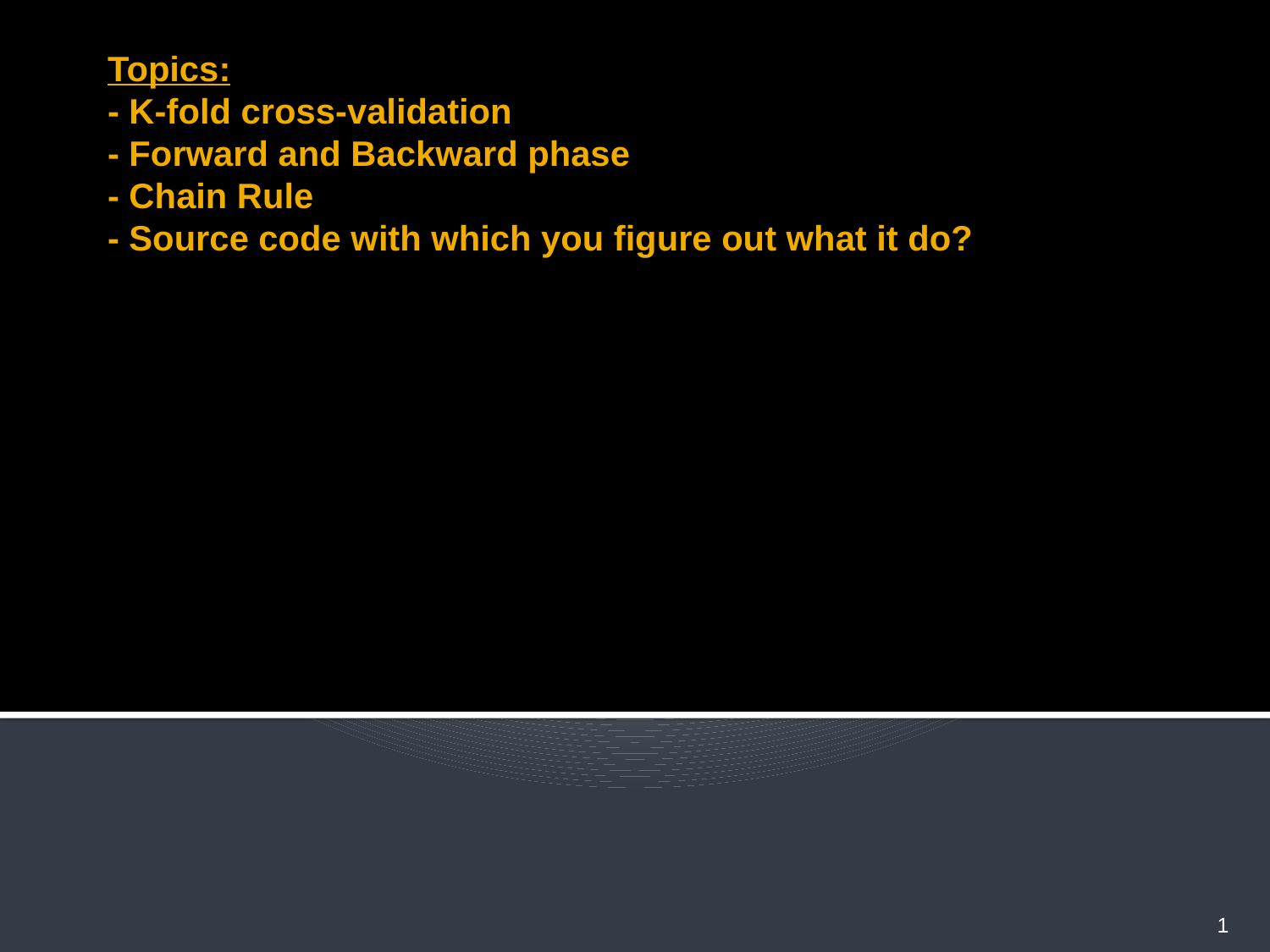

# Topics: - K-fold cross-validation - Forward and Backward phase - Chain Rule - Source code with which you figure out what it do?
1